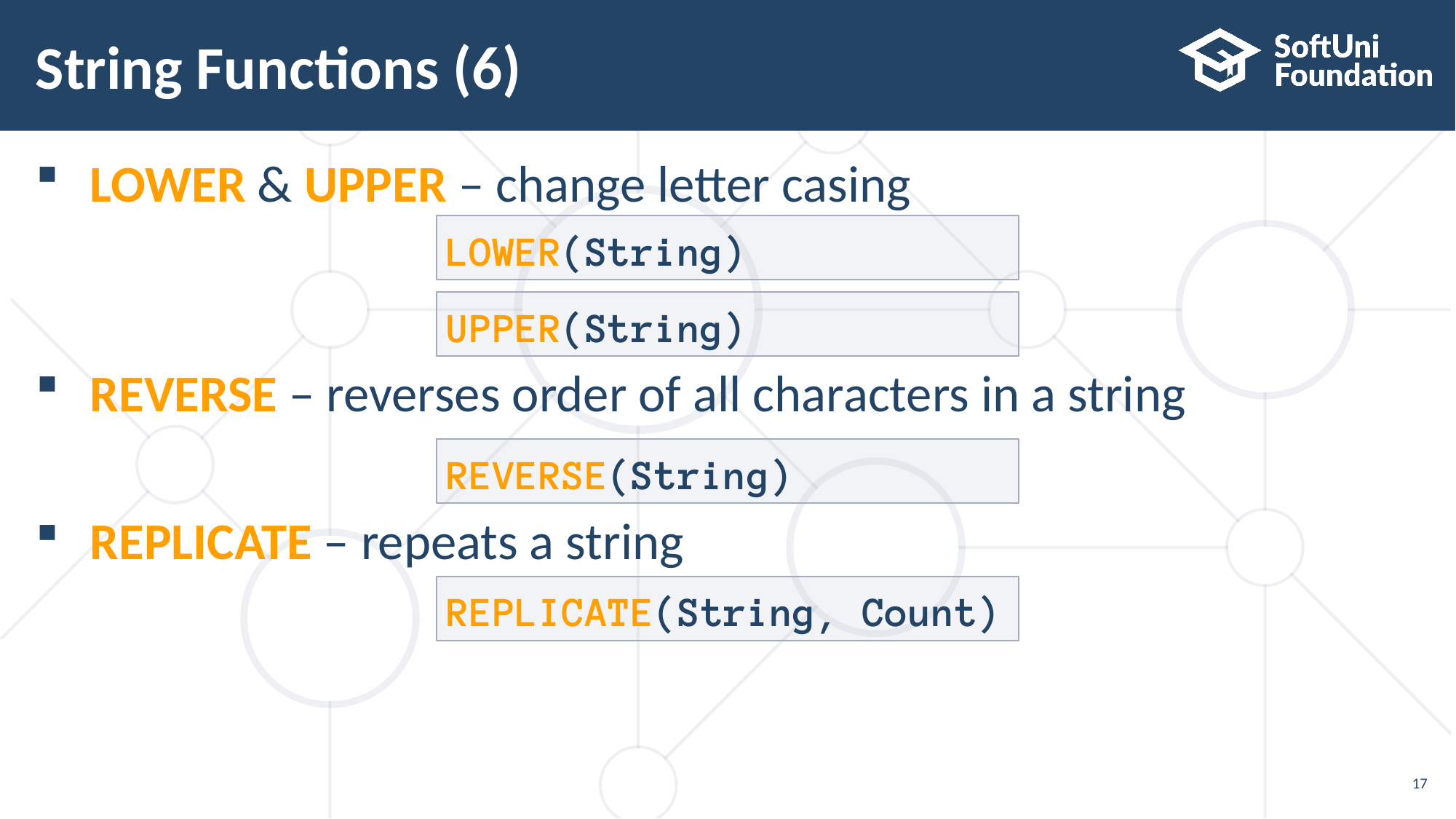

# String Functions (6)
LOWER & UPPER – change letter casing
REVERSE – reverses order of all characters in a string
REPLICATE – repeats a string
LOWER(String)
UPPER(String)
REVERSE(String)
REPLICATE(String, Count)
17